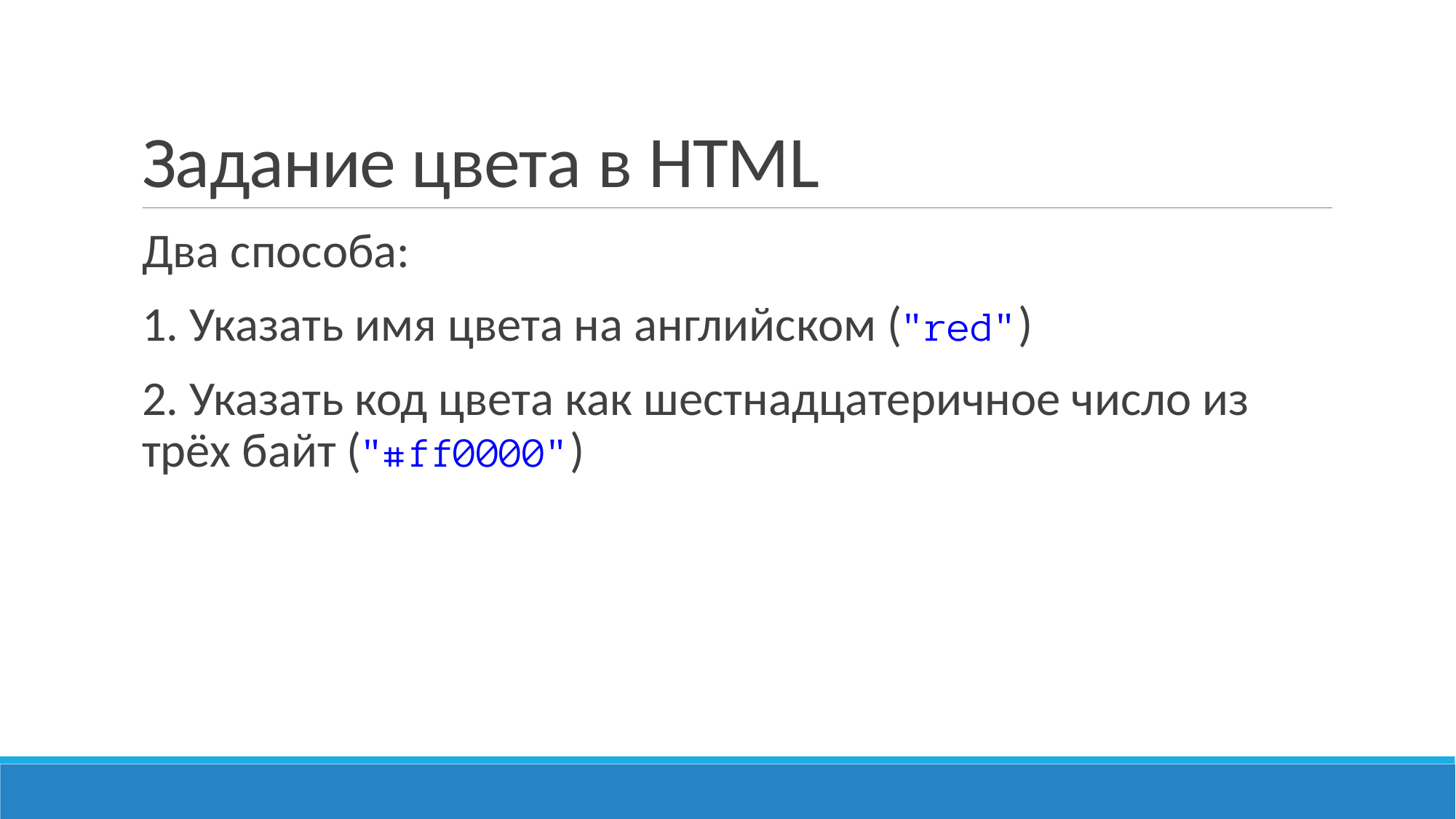

# Задание цвета в HTML
Два способа:
1. Указать имя цвета на английском ("red")
2. Указать код цвета как шестнадцатеричное число из трёх байт ("#ff0000")